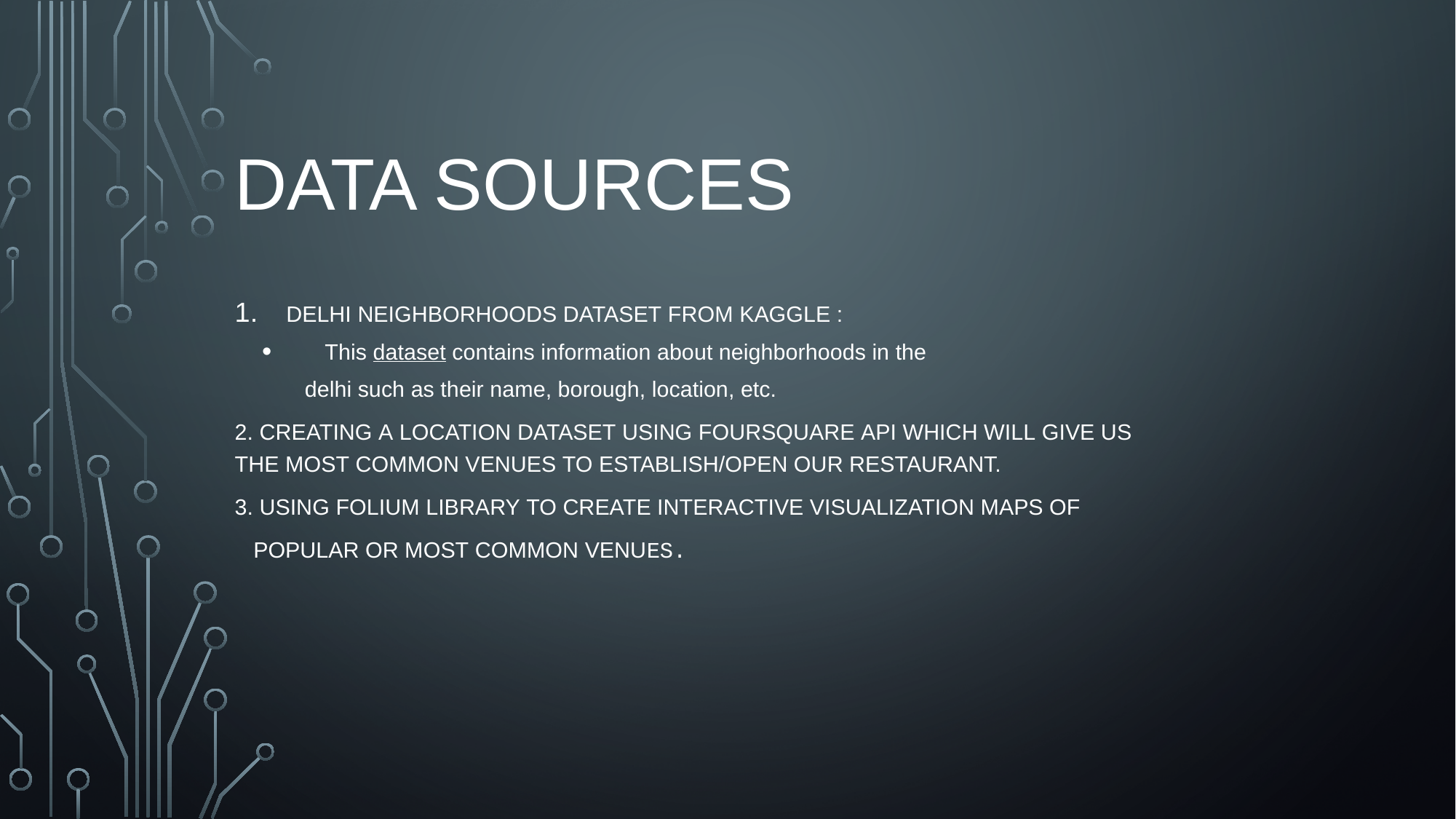

# Data Sources
Delhi Neighborhoods dataset from kaGgle :
This dataset contains information about neighborhoods in the
   delhi such as their name, borough, location, etc.
2. Creating a location dataset using foursquare api which will give us   the most common venues to establish/open our restaurant.
3. Using Folium library to create interactive visualization maps of
   popular or most common venues.